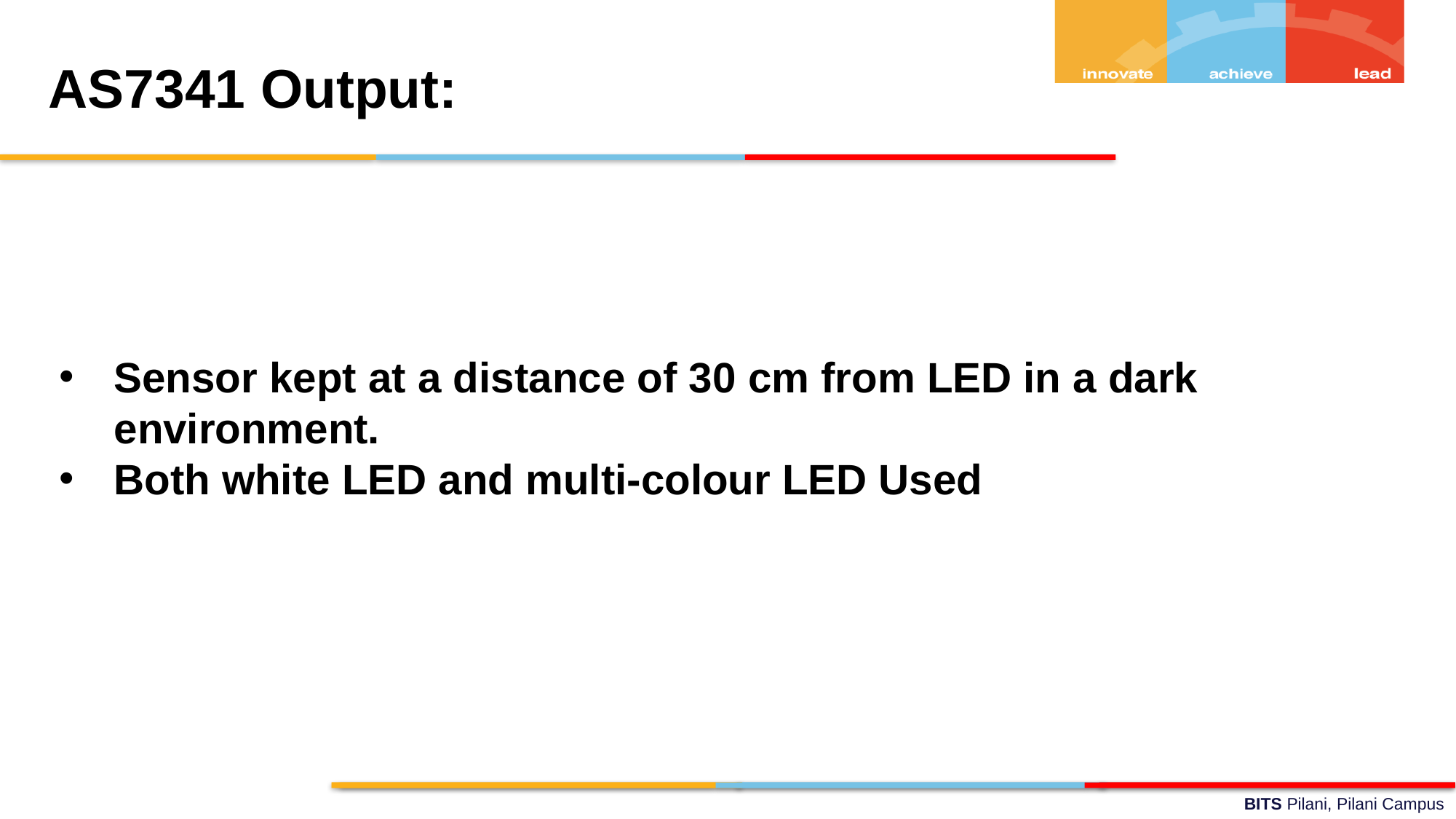

AS7341 Output:
Sensor kept at a distance of 30 cm from LED in a dark environment.
Both white LED and multi-colour LED Used